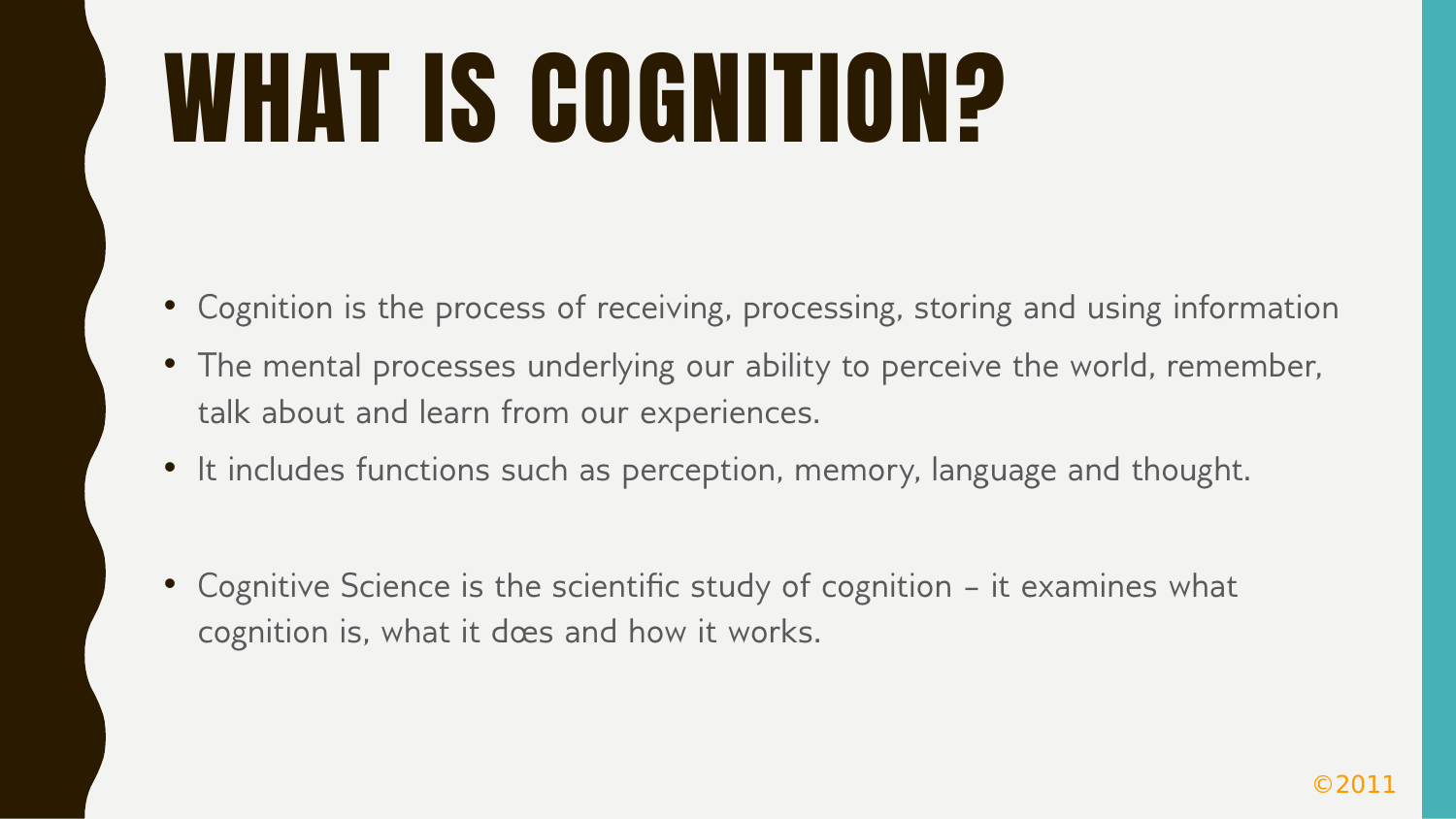

# What is cognition?
Cognition is the process of receiving, processing, storing and using information
The mental processes underlying our ability to perceive the world, remember, talk about and learn from our experiences.
It includes functions such as perception, memory, language and thought.

Cognitive Science is the scientific study of cognition – it examines what cognition is, what it does and how it works.